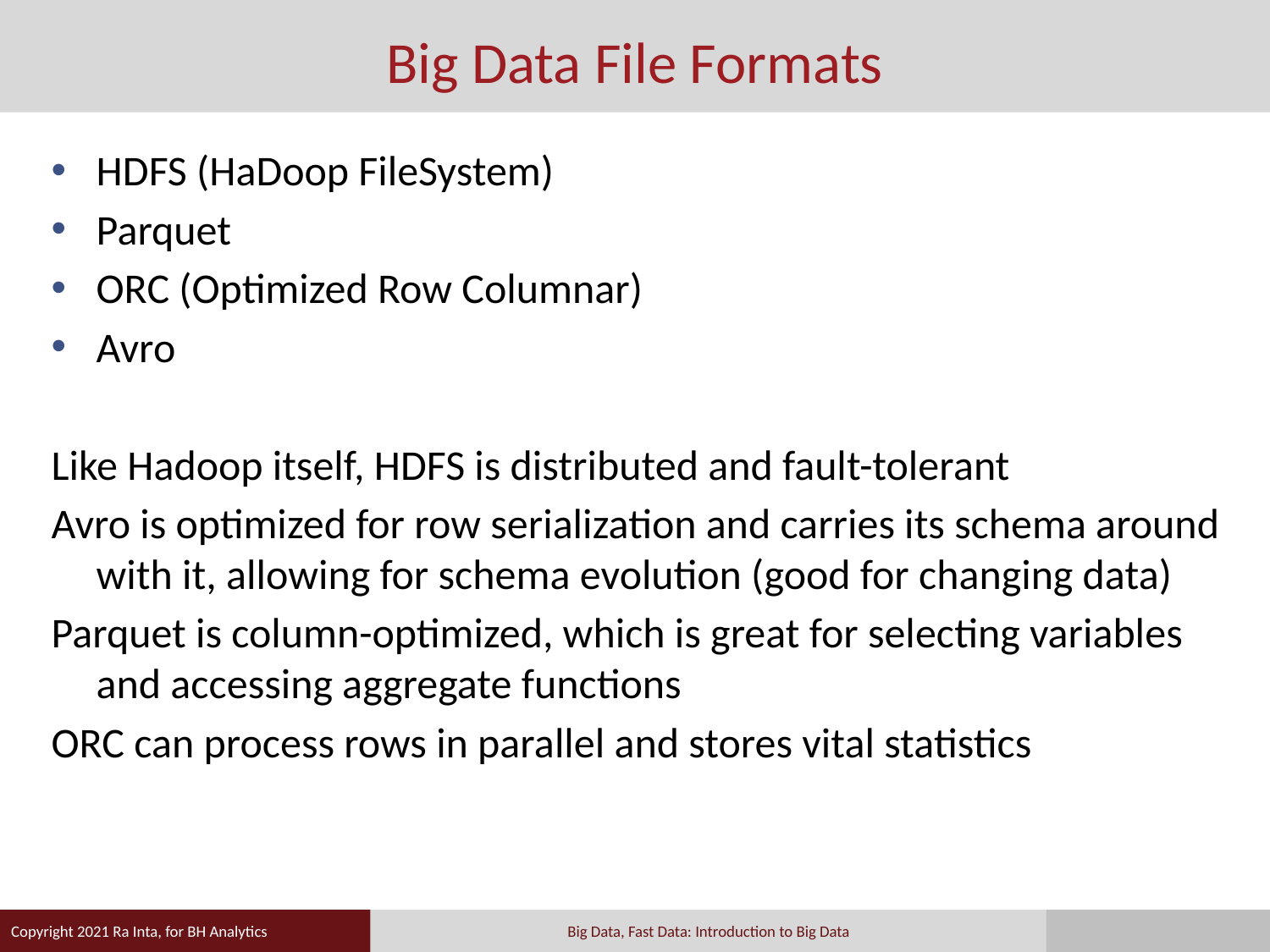

# Big Data File Formats
HDFS (HaDoop FileSystem)
Parquet
ORC (Optimized Row Columnar)
Avro

Like Hadoop itself, HDFS is distributed and fault-tolerant
Avro is optimized for row serialization and carries its schema around with it, allowing for schema evolution (good for changing data)
Parquet is column-optimized, which is great for selecting variables and accessing aggregate functions
ORC can process rows in parallel and stores vital statistics